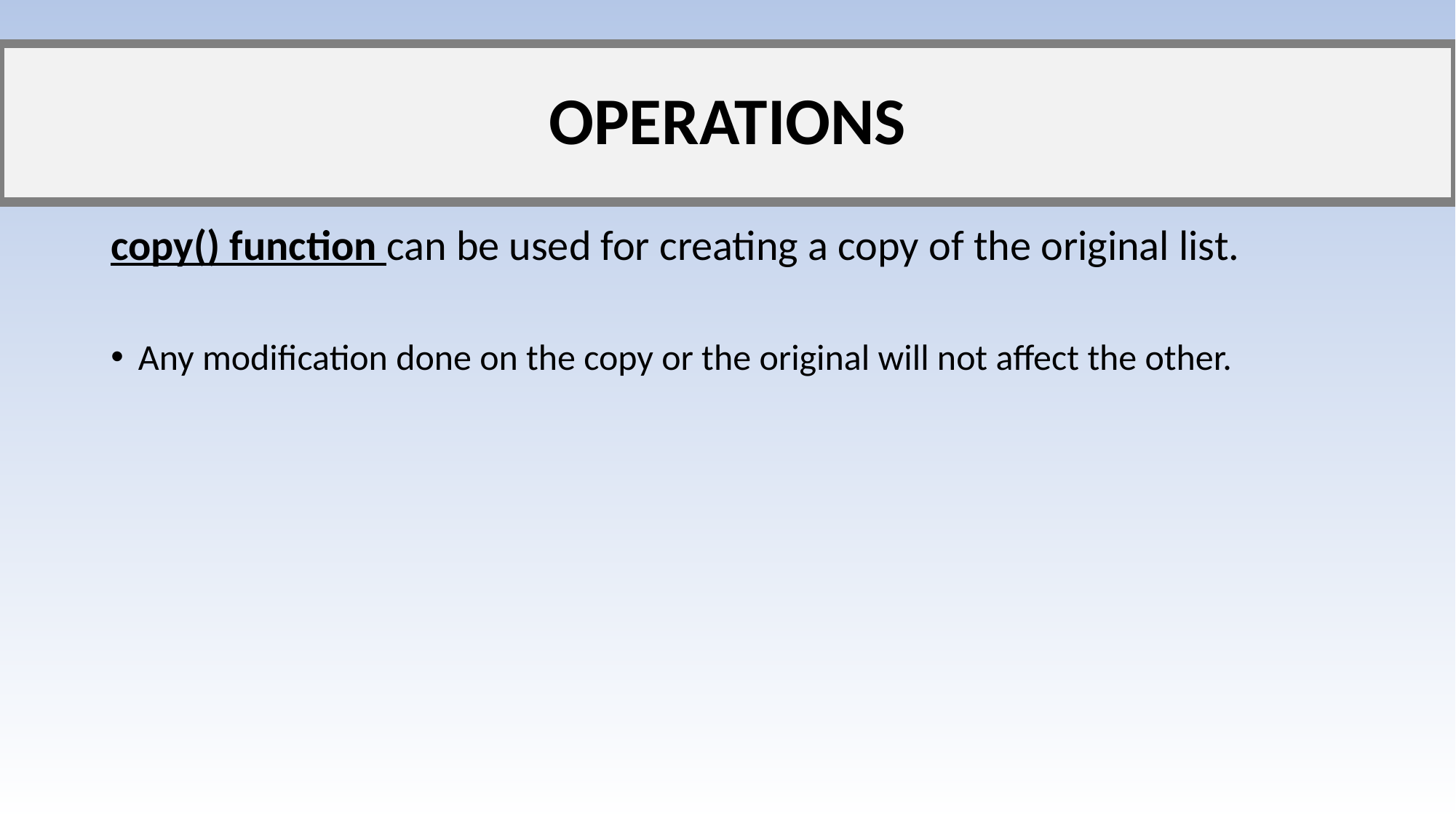

# OPERATIONS
copy() function can be used for creating a copy of the original list.

Any modification done on the copy or the original will not affect the other.